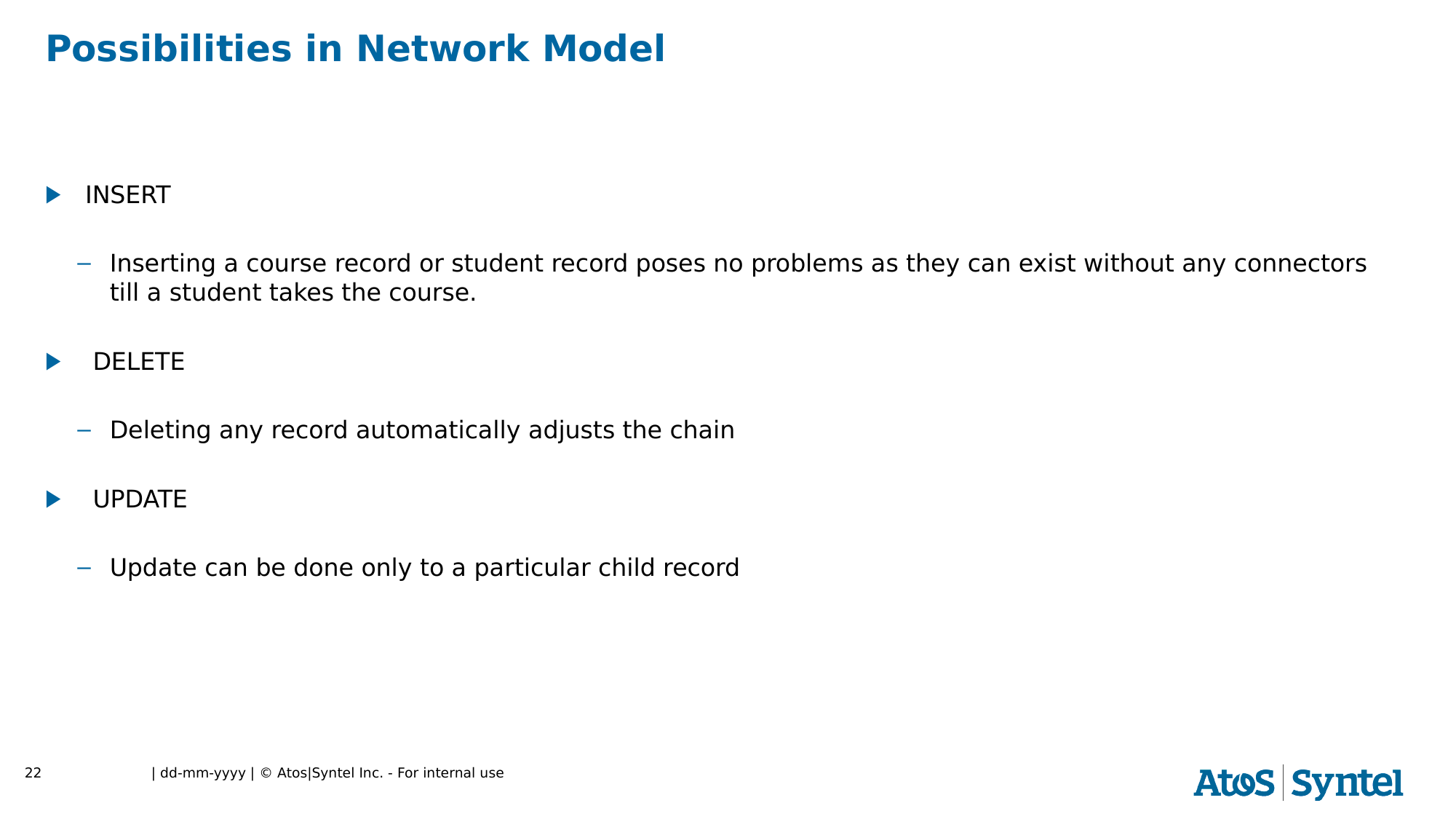

# Possibilities in Network Model
 INSERT

Inserting a course record or student record poses no problems as they can exist without any connectors till a student takes the course.

  DELETE

Deleting any record automatically adjusts the chain

  UPDATE

Update can be done only to a particular child record